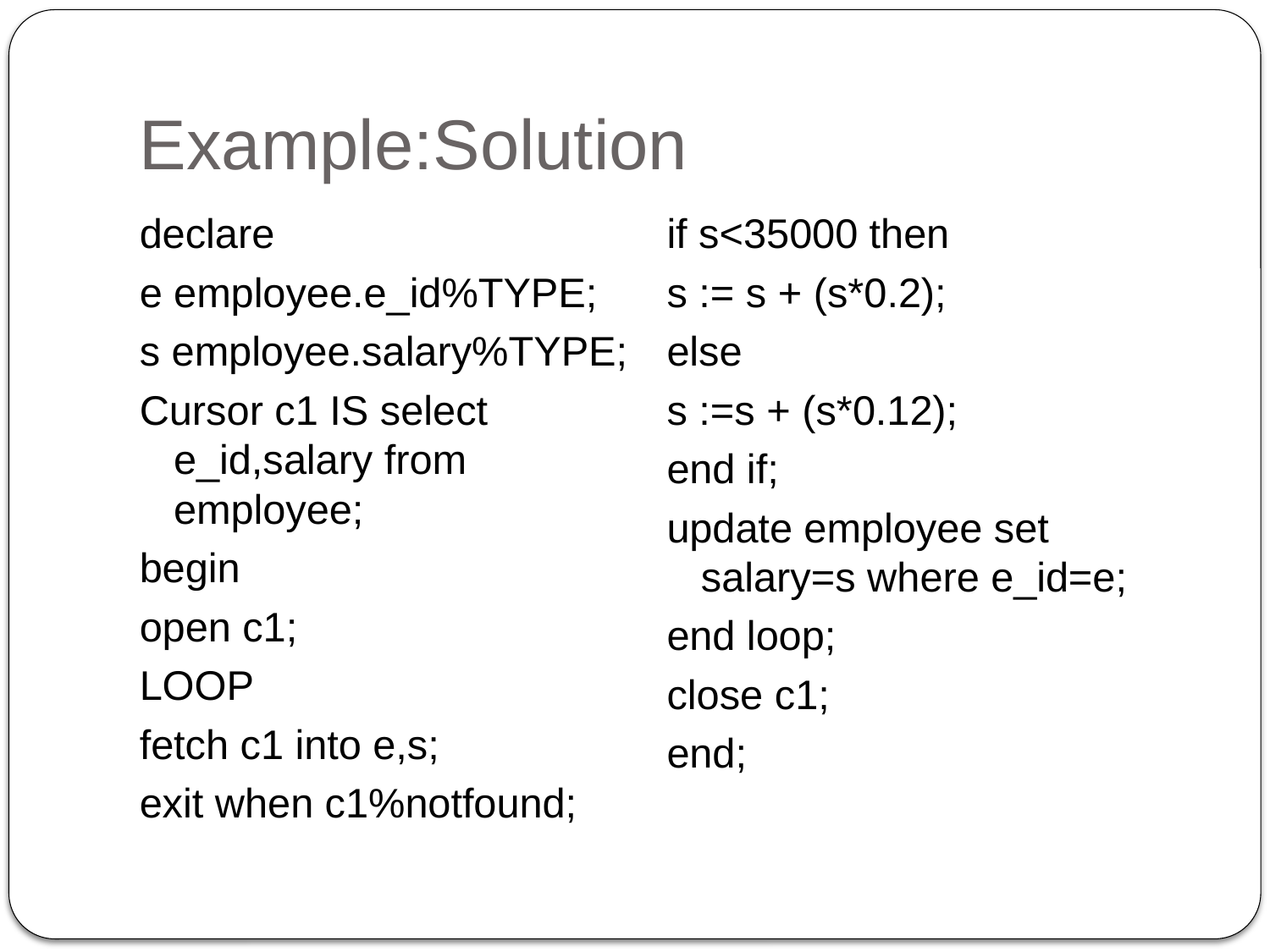

# Example:Solution
declare
e employee.e_id%TYPE;
s employee.salary%TYPE;
Cursor c1 IS select e_id,salary from employee;
begin
open c1;
LOOP
fetch c1 into e,s;
exit when c1%notfound;
if s<35000 then
s := s + (s*0.2);
else
s :=s + (s*0.12);
end if;
update employee set salary=s where e_id=e;
end loop;
close c1;
end;